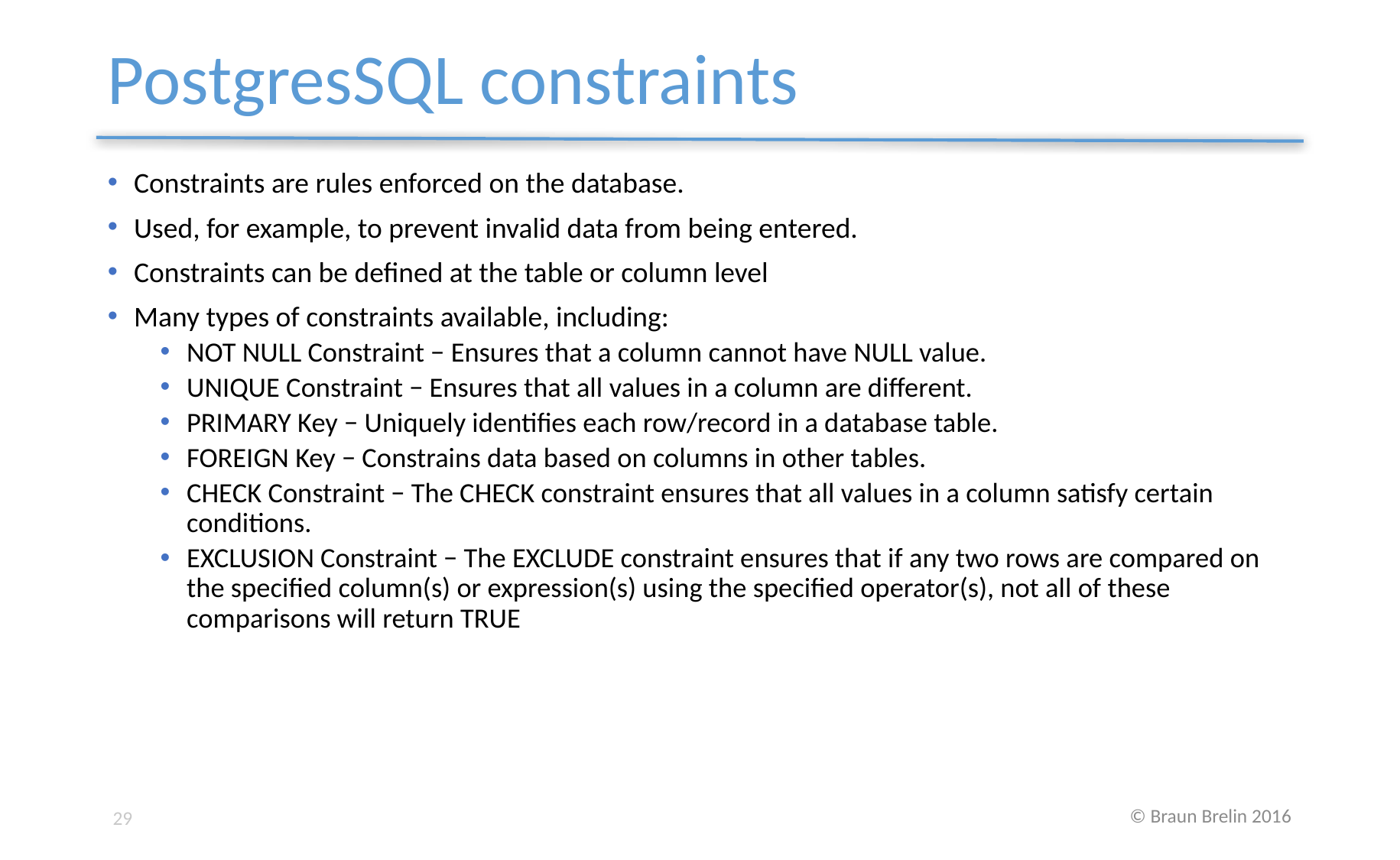

# PostgresSQL constraints
Constraints are rules enforced on the database.
Used, for example, to prevent invalid data from being entered.
Constraints can be defined at the table or column level
Many types of constraints available, including:
NOT NULL Constraint − Ensures that a column cannot have NULL value.
UNIQUE Constraint − Ensures that all values in a column are different.
PRIMARY Key − Uniquely identifies each row/record in a database table.
FOREIGN Key − Constrains data based on columns in other tables.
CHECK Constraint − The CHECK constraint ensures that all values in a column satisfy certain conditions.
EXCLUSION Constraint − The EXCLUDE constraint ensures that if any two rows are compared on the specified column(s) or expression(s) using the specified operator(s), not all of these comparisons will return TRUE

29